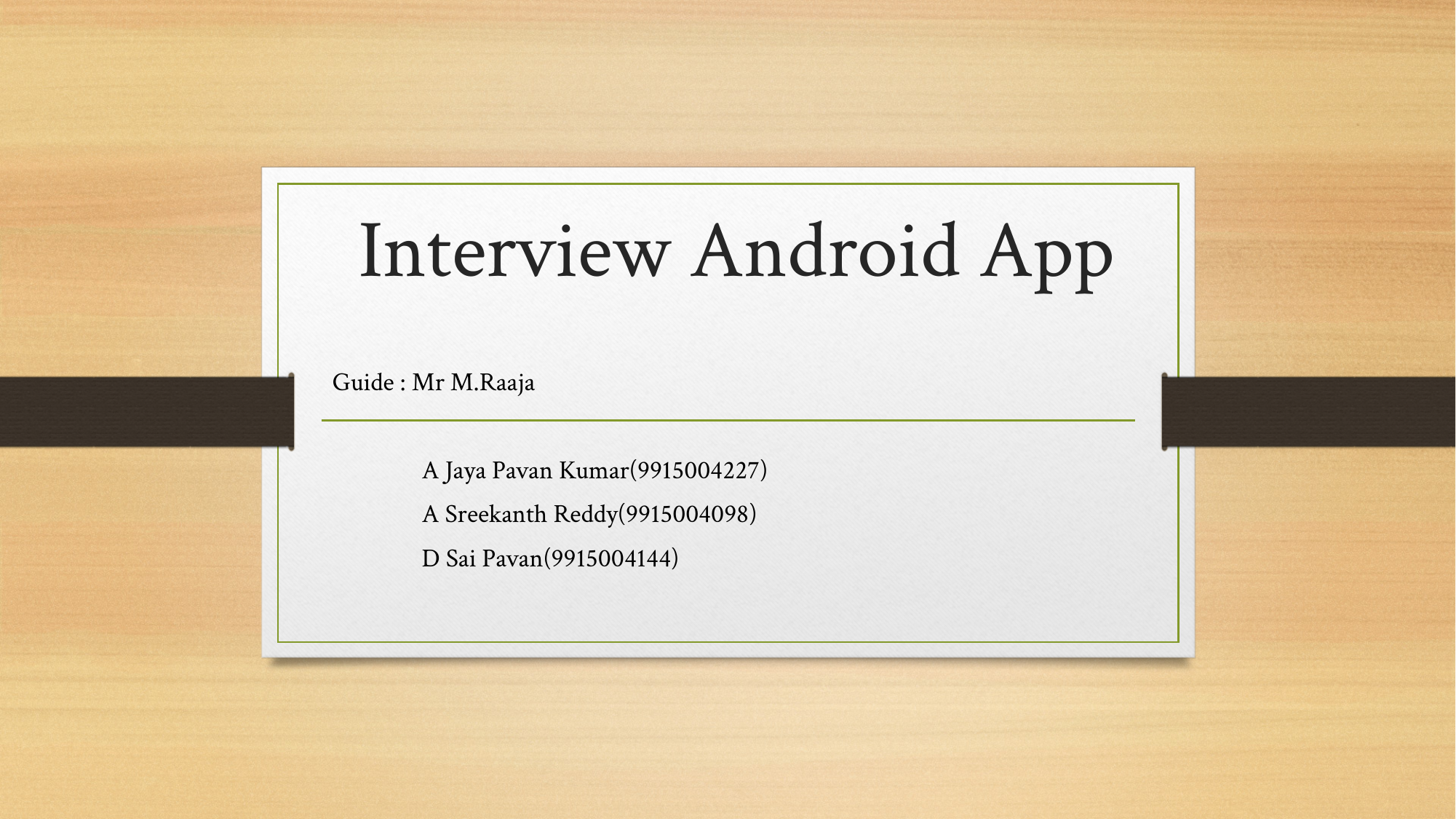

# Interview Android App

Guide : Mr M.Raaja

						A Jaya Pavan Kumar(9915004227)
						A Sreekanth Reddy(9915004098)
						D Sai Pavan(9915004144)